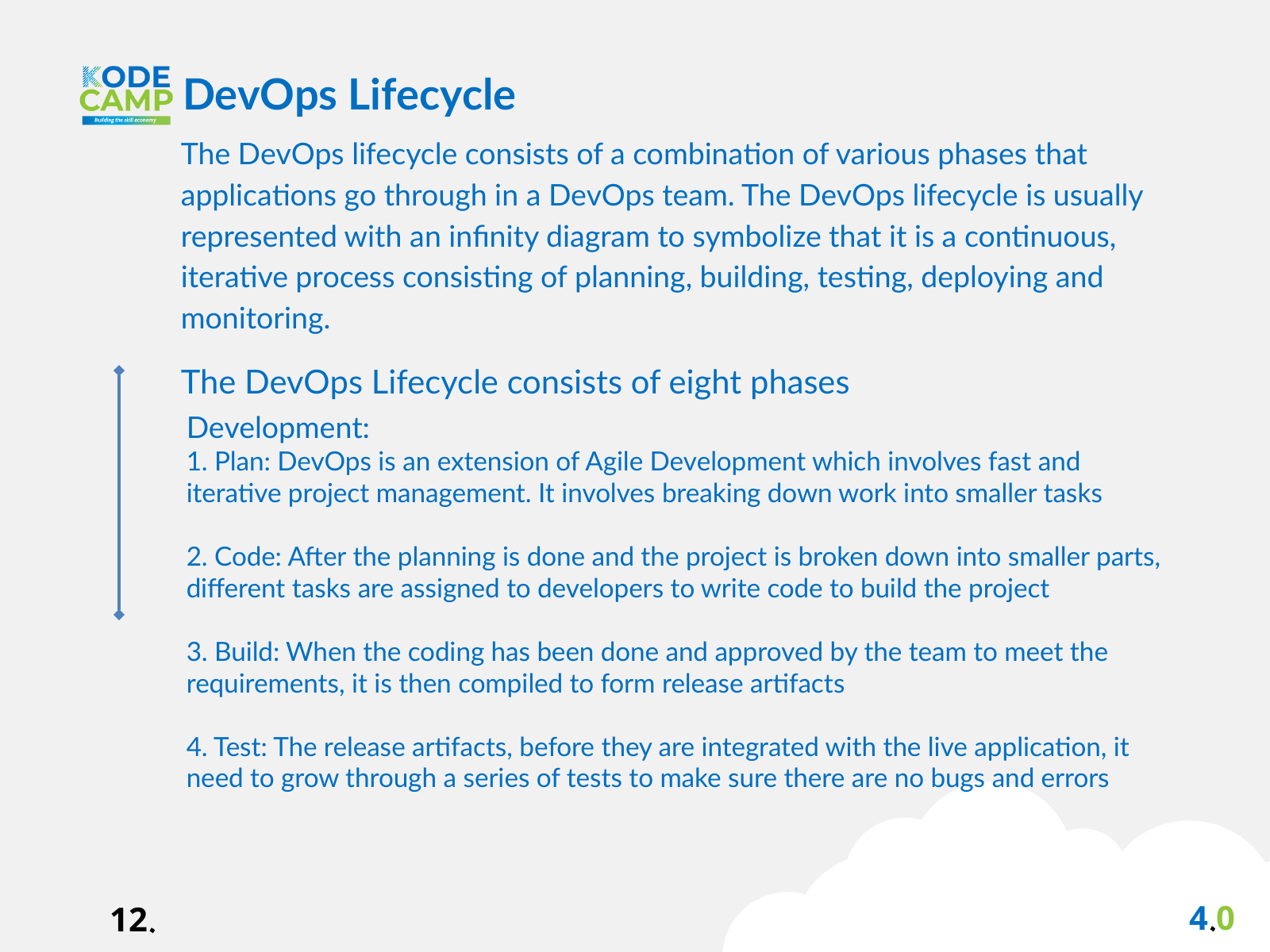

DevOps Lifecycle
The DevOps lifecycle consists of a combination of various phases that applications go through in a DevOps team. The DevOps lifecycle is usually represented with an infinity diagram to symbolize that it is a continuous, iterative process consisting of planning, building, testing, deploying and monitoring.
The DevOps Lifecycle consists of eight phases
Development:
1. Plan: DevOps is an extension of Agile Development which involves fast and iterative project management. It involves breaking down work into smaller tasks

2. Code: After the planning is done and the project is broken down into smaller parts, different tasks are assigned to developers to write code to build the project

3. Build: When the coding has been done and approved by the team to meet the requirements, it is then compiled to form release artifacts

4. Test: The release artifacts, before they are integrated with the live application, it need to grow through a series of tests to make sure there are no bugs and errors
4.0
12.